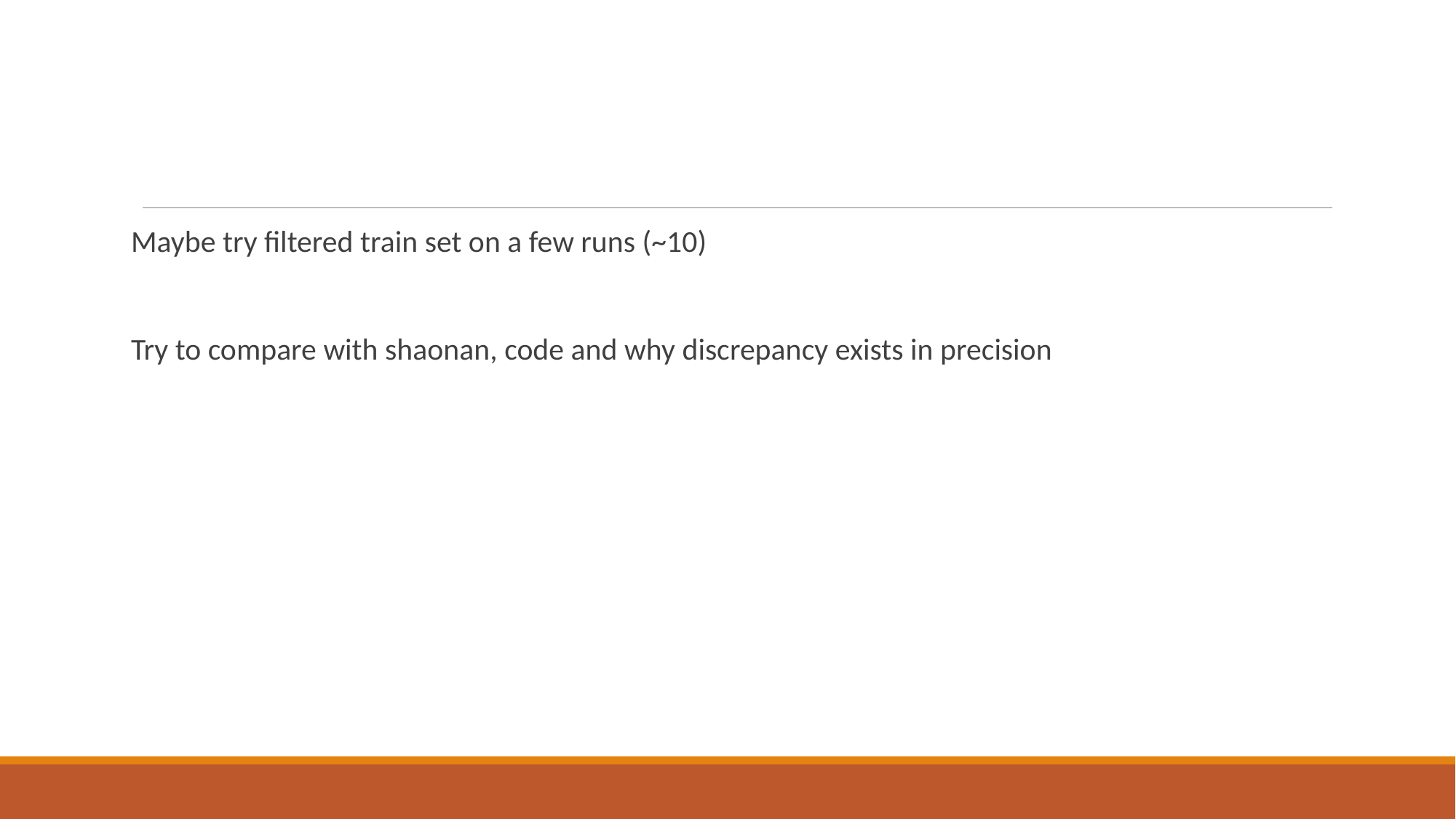

#
Maybe try filtered train set on a few runs (~10)

Try to compare with shaonan, code and why discrepancy exists in precision